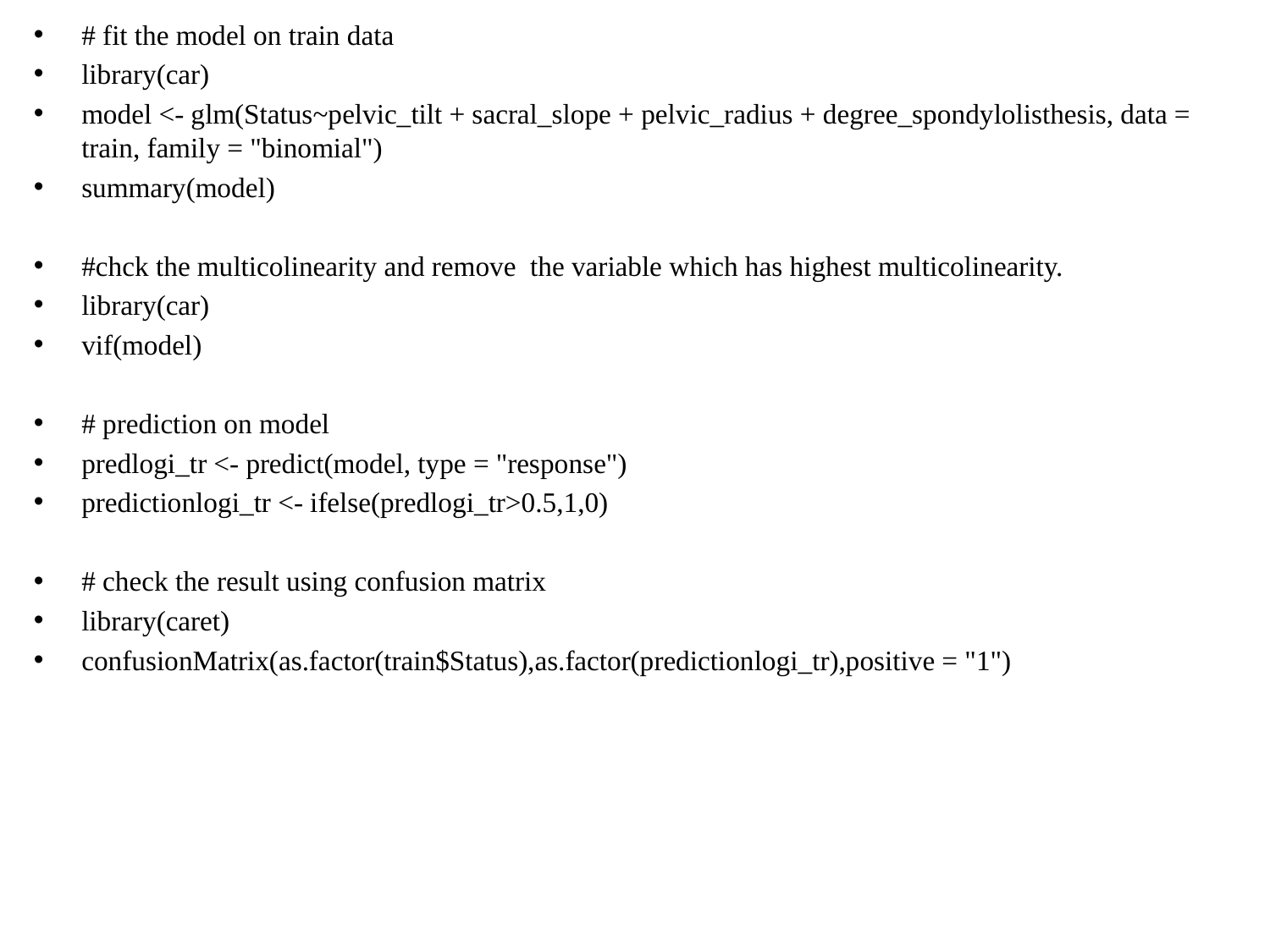

# fit the model on train data
library(car)
model <- glm(Status~pelvic_tilt + sacral_slope + pelvic_radius + degree_spondylolisthesis, data = train, family = "binomial")
summary(model)

#chck the multicolinearity and remove  the variable which has highest multicolinearity.
library(car)
vif(model)

# prediction on model
predlogi_tr <- predict(model, type = "response")
predictionlogi_tr <- ifelse(predlogi_tr>0.5,1,0)

# check the result using confusion matrix
library(caret)
confusionMatrix(as.factor(train$Status),as.factor(predictionlogi_tr),positive = "1")